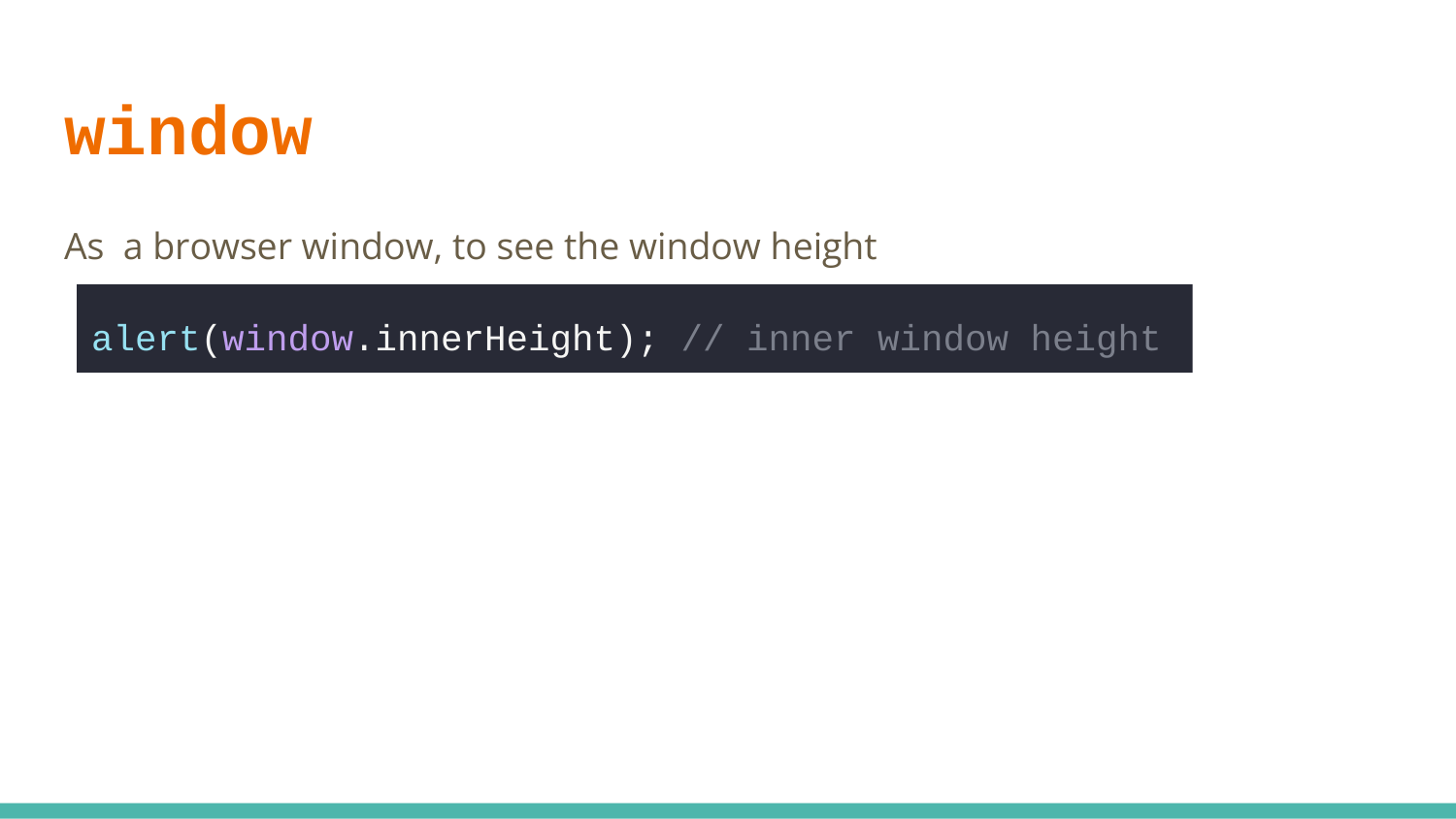

# window
As  a browser window, to see the window height

alert(window.innerHeight); // inner window height